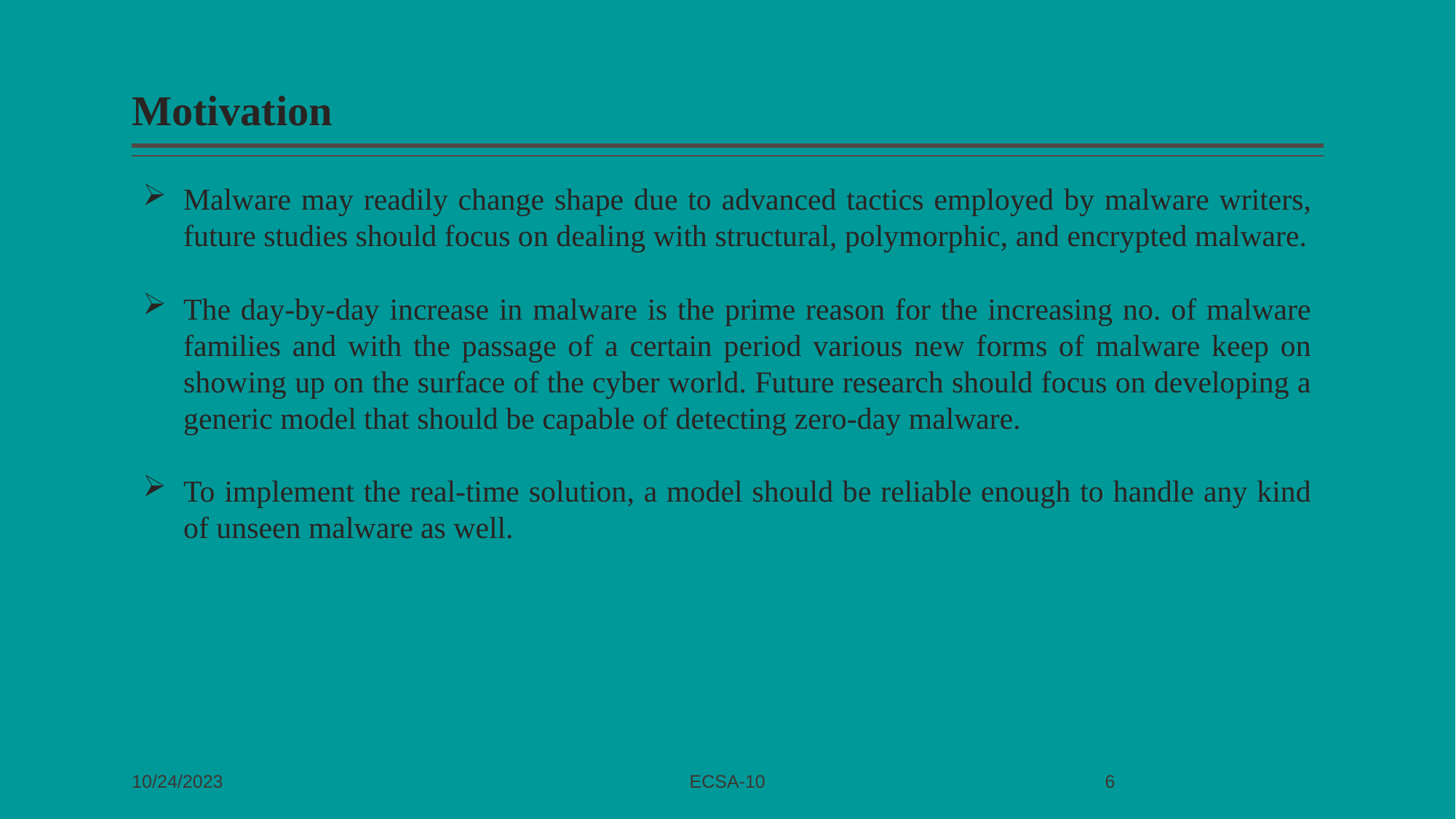

# Motivation
Malware may readily change shape due to advanced tactics employed by malware writers, future studies should focus on dealing with structural, polymorphic, and encrypted malware.

The day-by-day increase in malware is the prime reason for the increasing no. of malware families and with the passage of a certain period various new forms of malware keep on showing up on the surface of the cyber world. Future research should focus on developing a generic model that should be capable of detecting zero-day malware.

To implement the real-time solution, a model should be reliable enough to handle any kind of unseen malware as well.

ECSA-10
10/24/2023
6